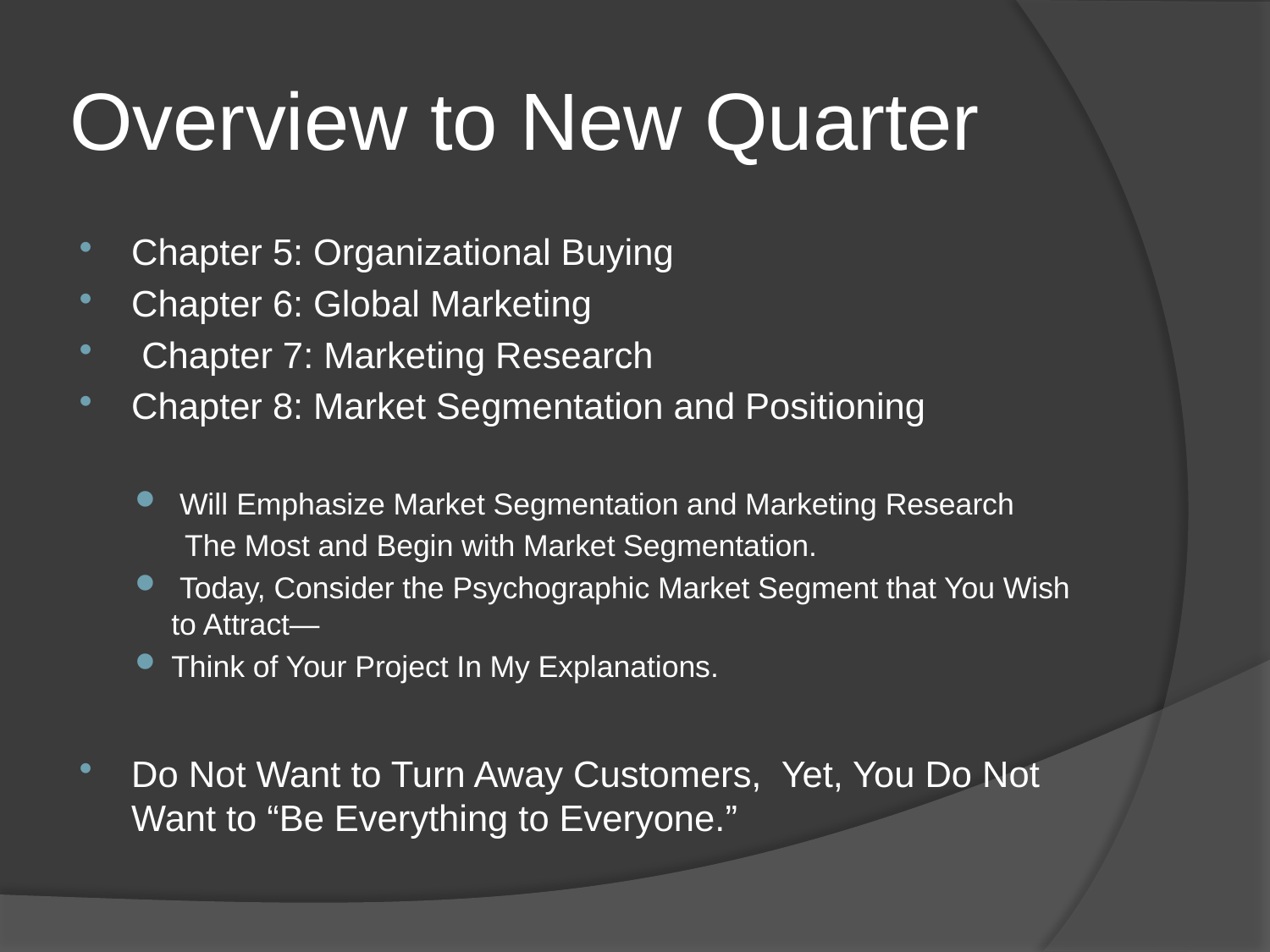

# Overview to New Quarter
Chapter 5: Organizational Buying
Chapter 6: Global Marketing
 Chapter 7: Marketing Research
Chapter 8: Market Segmentation and Positioning

 Will Emphasize Market Segmentation and Marketing Research
      The Most and Begin with Market Segmentation.
 Today, Consider the Psychographic Market Segment that You Wish to Attract—
Think of Your Project In My Explanations.

Do Not Want to Turn Away Customers,  Yet, You Do Not Want to “Be Everything to Everyone.”